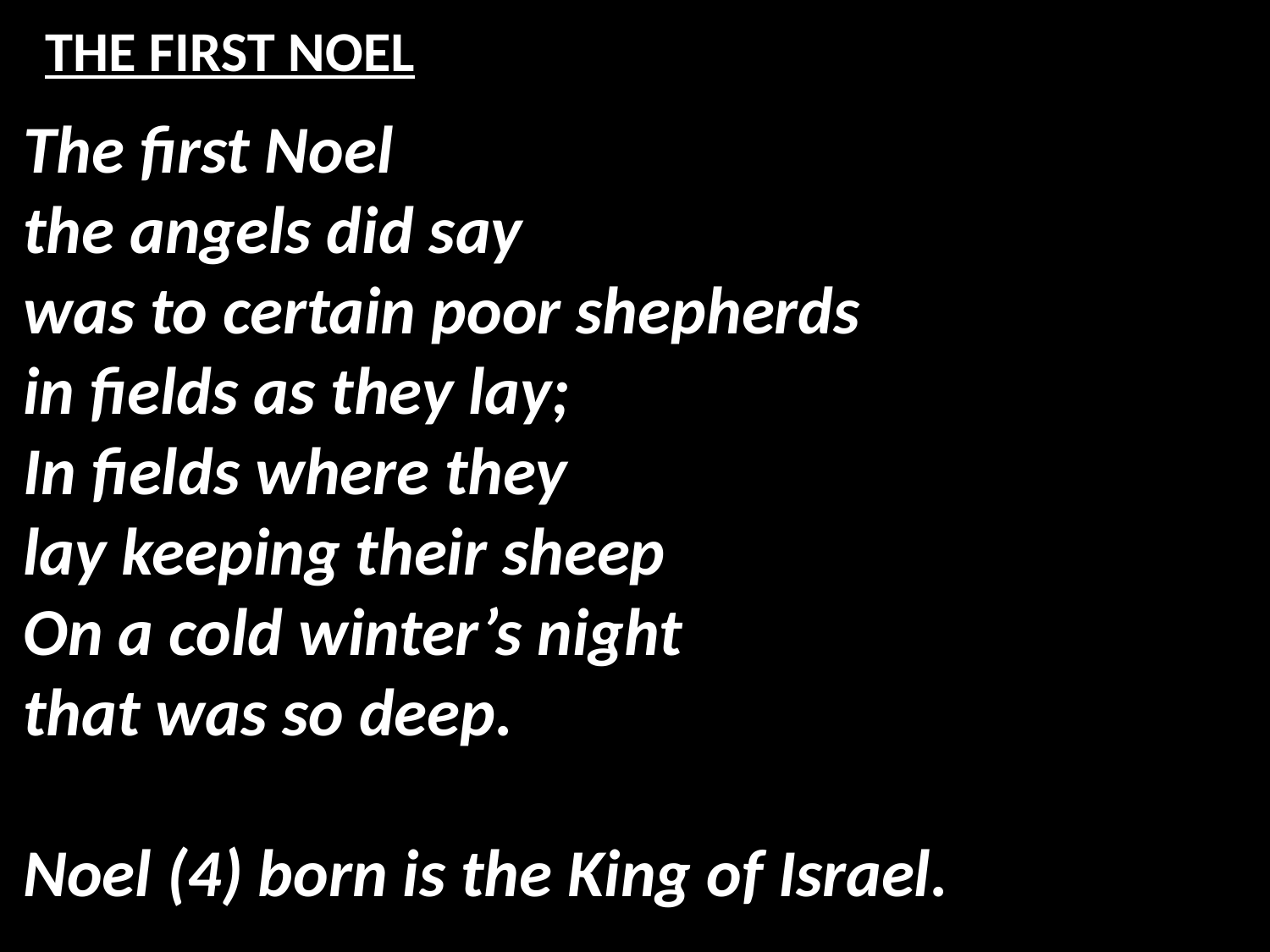

# THE FIRST NOEL
The first Noel
the angels did say
was to certain poor shepherds
in fields as they lay;
In fields where they
lay keeping their sheep
On a cold winter’s night
that was so deep.

Noel (4) born is the King of Israel.